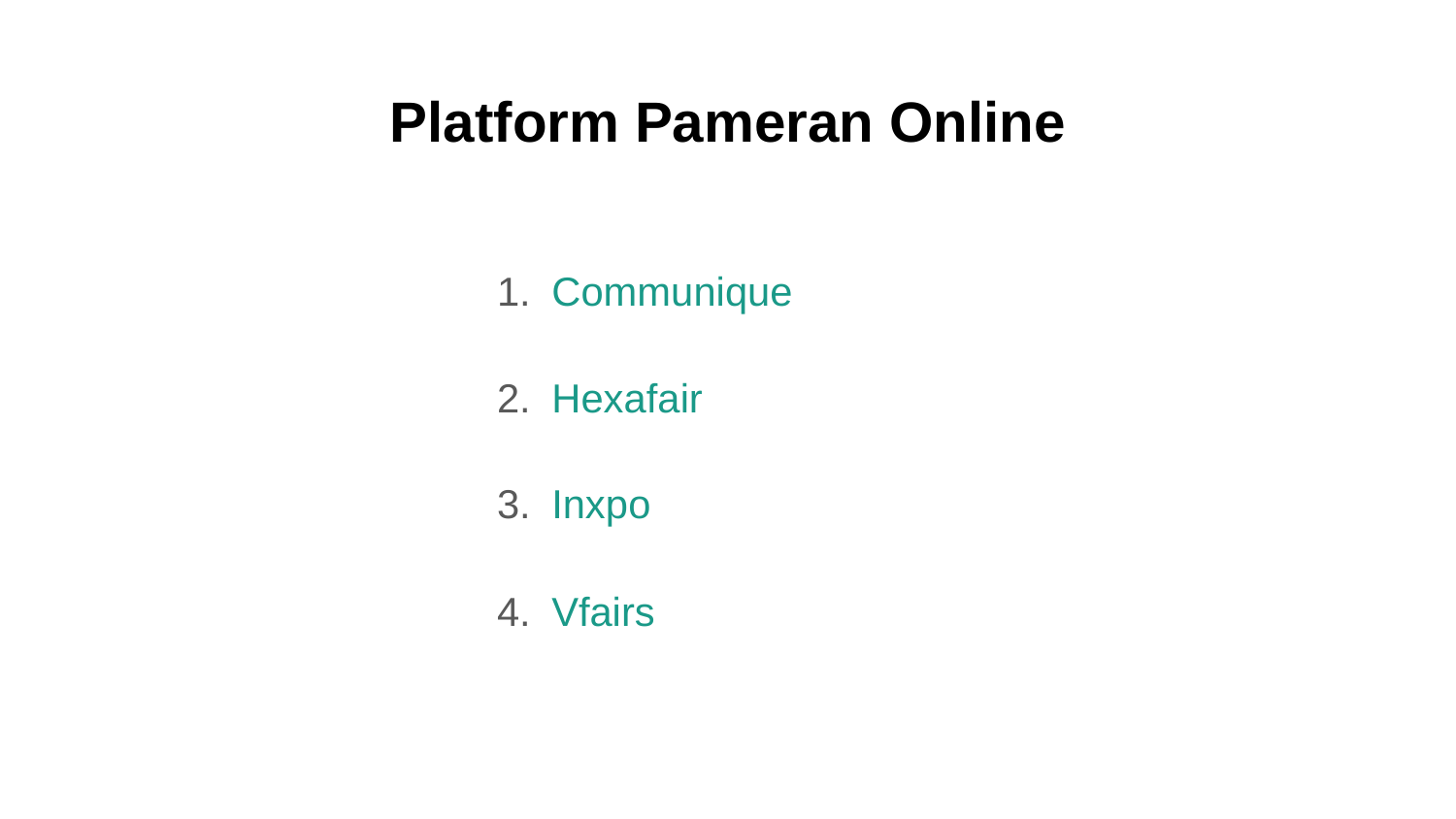

# Platform Pameran Online
Communique
Hexafair
Inxpo
Vfairs